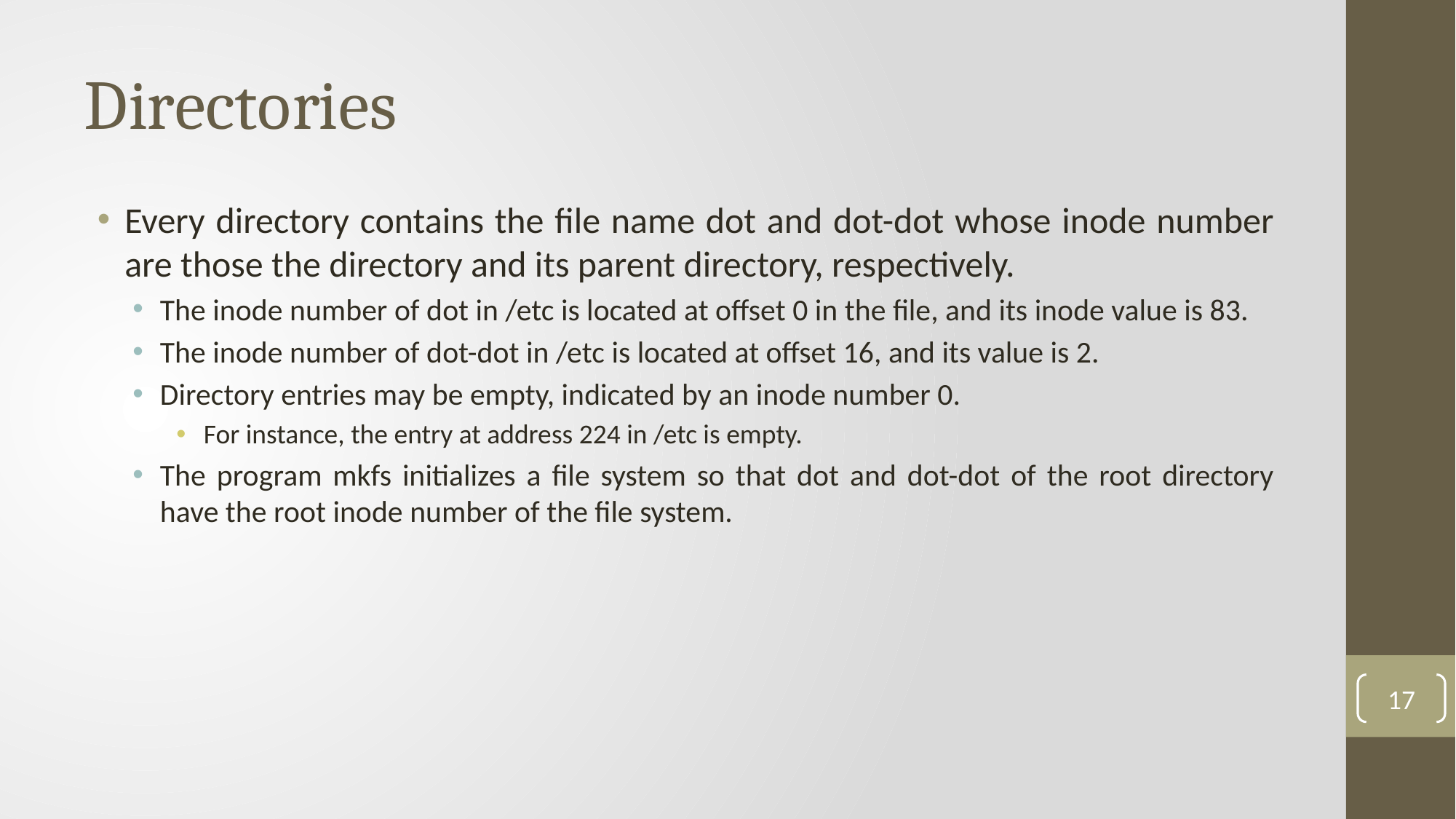

# Directories
Every directory contains the file name dot and dot-dot whose inode number are those the directory and its parent directory, respectively.
The inode number of dot in /etc is located at offset 0 in the file, and its inode value is 83.
The inode number of dot-dot in /etc is located at offset 16, and its value is 2.
Directory entries may be empty, indicated by an inode number 0.
For instance, the entry at address 224 in /etc is empty.
The program mkfs initializes a file system so that dot and dot-dot of the root directory have the root inode number of the file system.

17